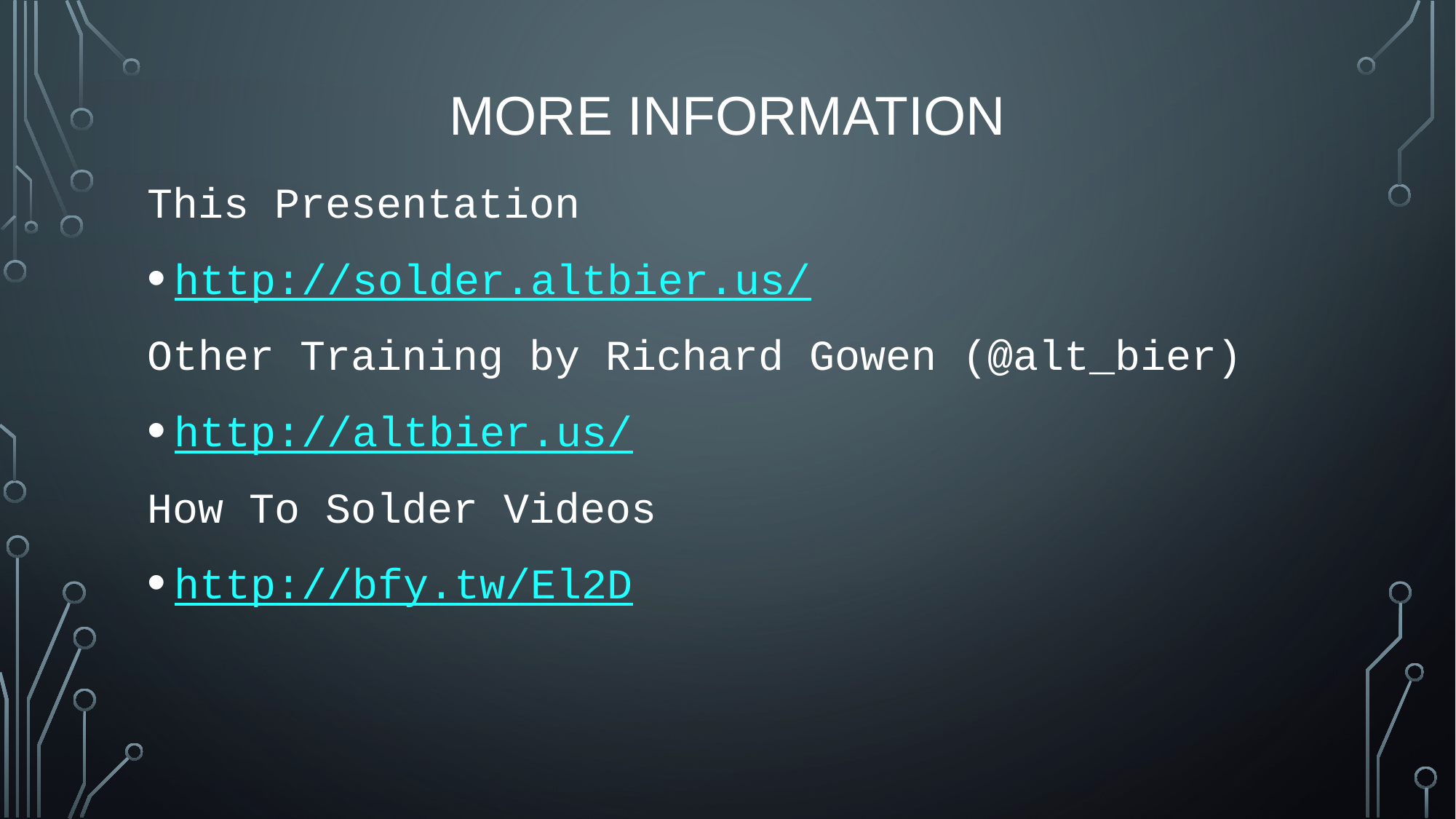

# More Information
This Presentation
http://solder.altbier.us/
Other Training by Richard Gowen (@alt_bier)
http://altbier.us/
How To Solder Videos
http://bfy.tw/El2D